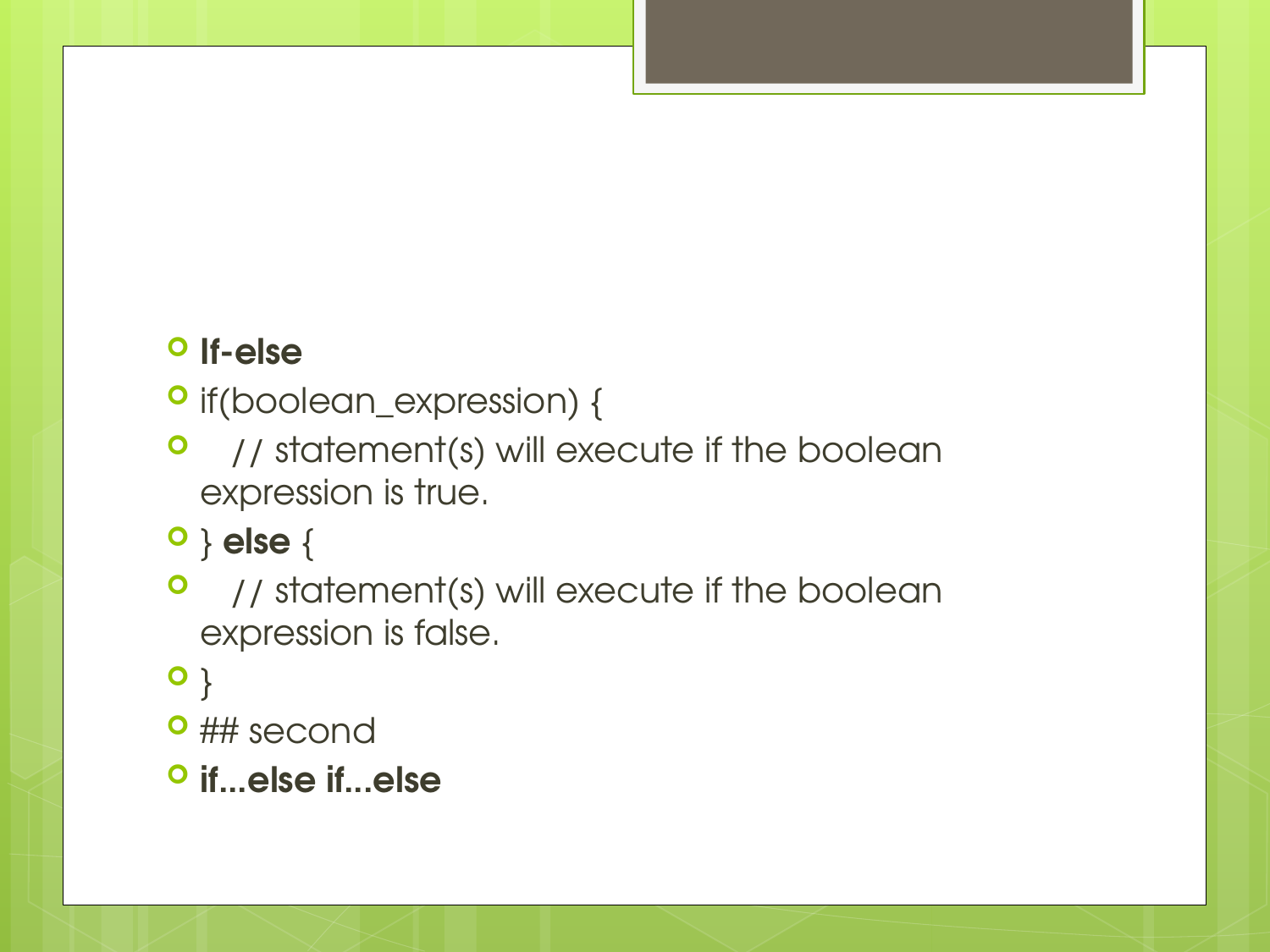

#
If-else
if(boolean_expression) {
   // statement(s) will execute if the boolean expression is true.
} else {
   // statement(s) will execute if the boolean expression is false.
}
## second
if...else if...else